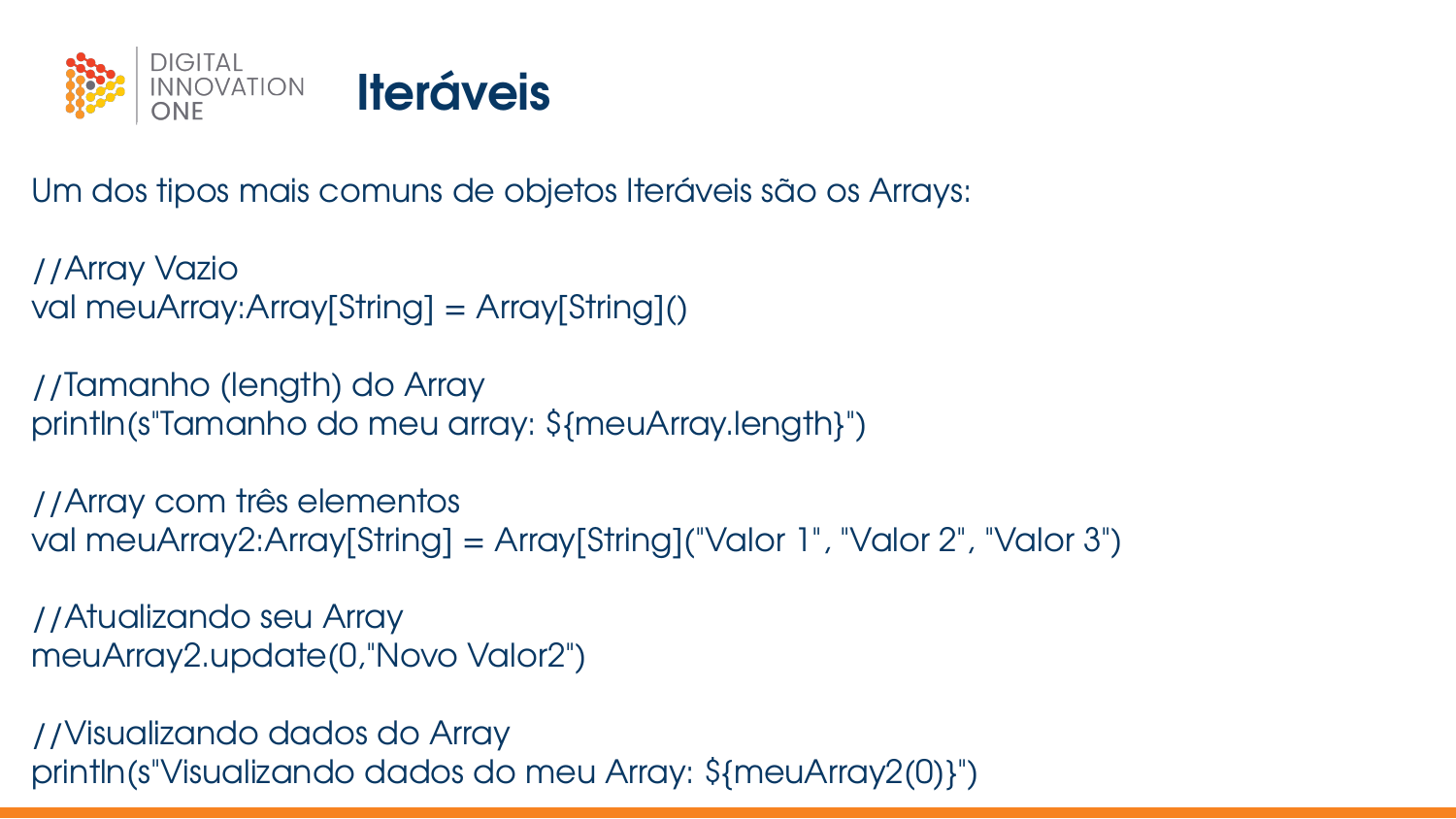

# Iteráveis
Um dos tipos mais comuns de objetos Iteráveis são os Arrays:

//Array Vazio
val meuArray:Array[String] = Array[String]()

//Tamanho (length) do Array
println(s"Tamanho do meu array: ${meuArray.length}")

//Array com três elementos
val meuArray2:Array[String] = Array[String]("Valor 1", "Valor 2", "Valor 3")

//Atualizando seu Array
meuArray2.update(0,"Novo Valor2")

//Visualizando dados do Array
println(s"Visualizando dados do meu Array: ${meuArray2(0)}")